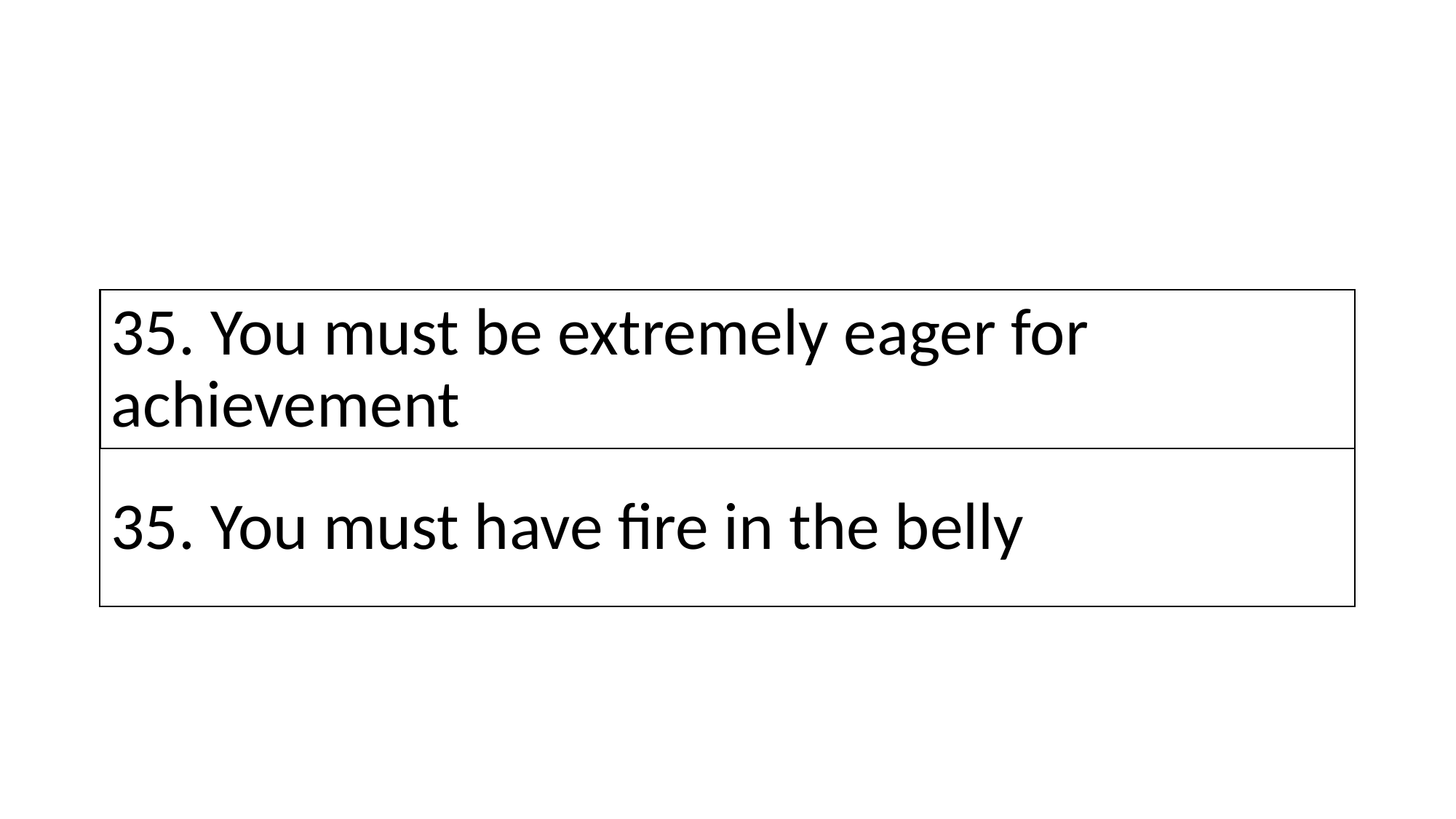

# 35. You must be extremely eager for  achievement
35. You must have fire in the belly